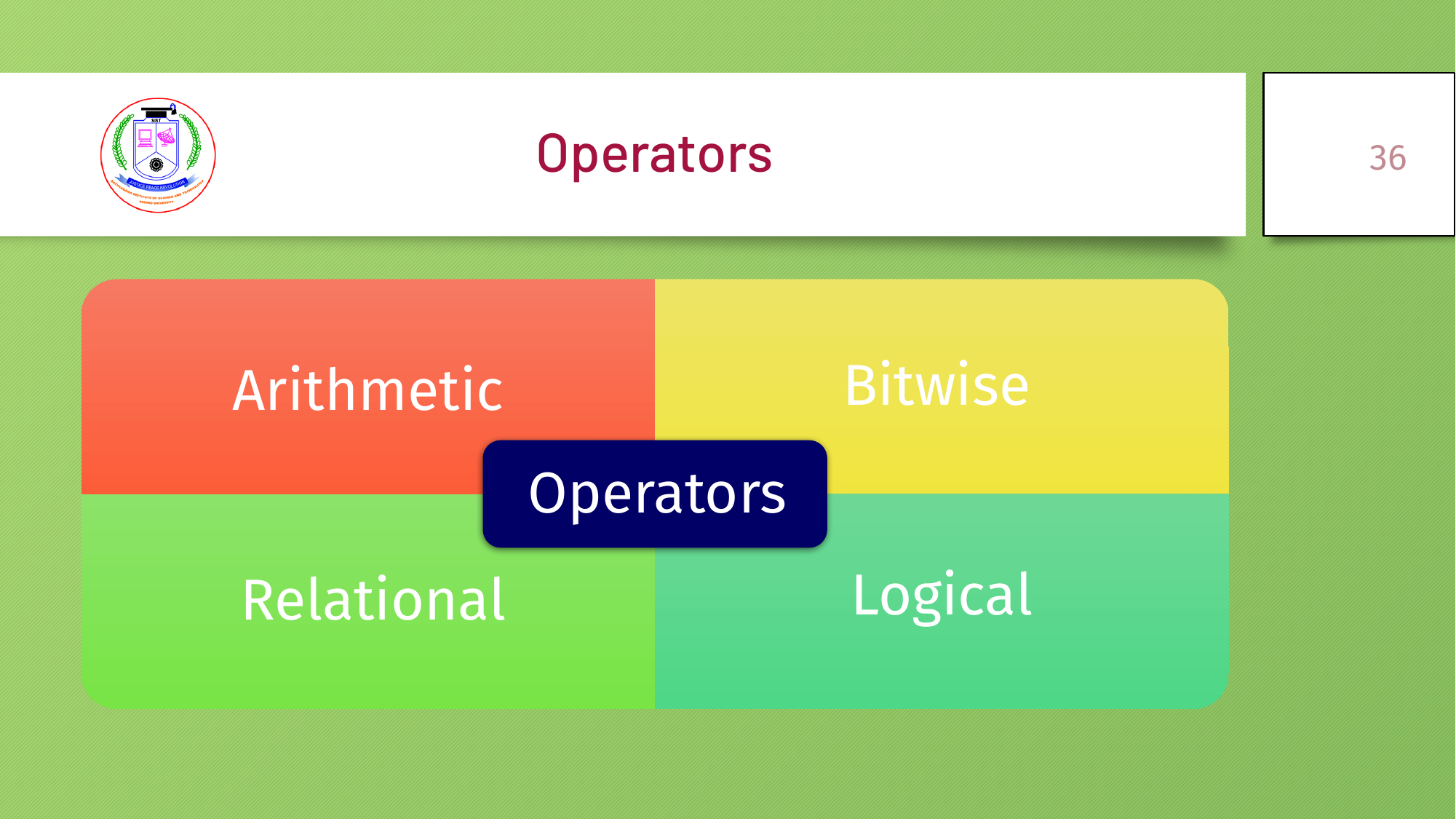

36
# Operators
Arithmetic
Bitwise
Relational
Logical
Operators